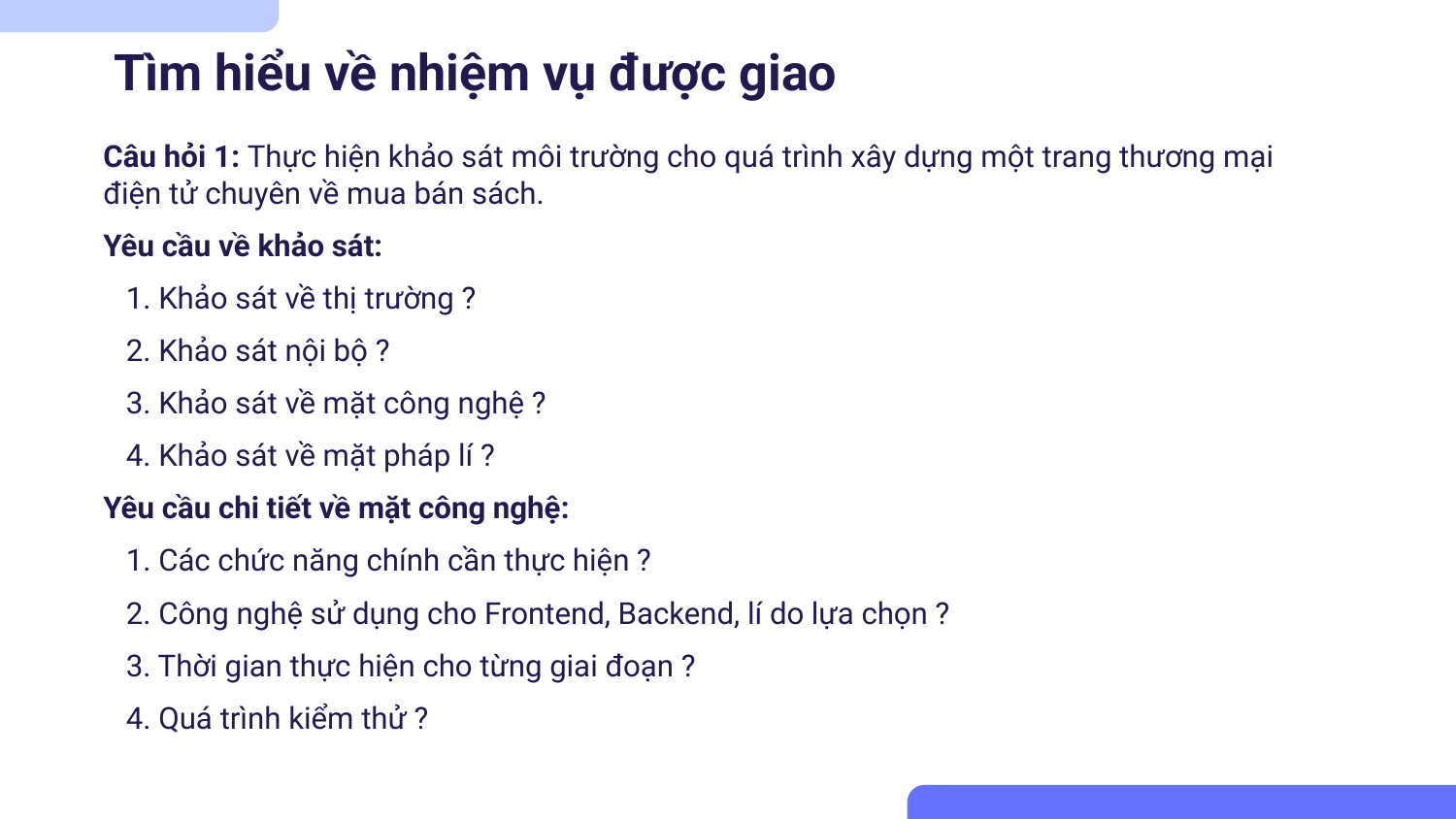

# Tìm hiểu về nhiệm vụ được giao
Câu hỏi 1: Thực hiện khảo sát môi trường cho quá trình xây dựng một trang thương mại điện tử chuyên về mua bán sách.
Yêu cầu về khảo sát:
   1. Khảo sát về thị trường ?
   2. Khảo sát nội bộ ?
   3. Khảo sát về mặt công nghệ ?
   4. Khảo sát về mặt pháp lí ?
Yêu cầu chi tiết về mặt công nghệ:
   1. Các chức năng chính cần thực hiện ?
   2. Công nghệ sử dụng cho Frontend, Backend, lí do lựa chọn ?
   3. Thời gian thực hiện cho từng giai đoạn ?
   4. Quá trình kiểm thử ?